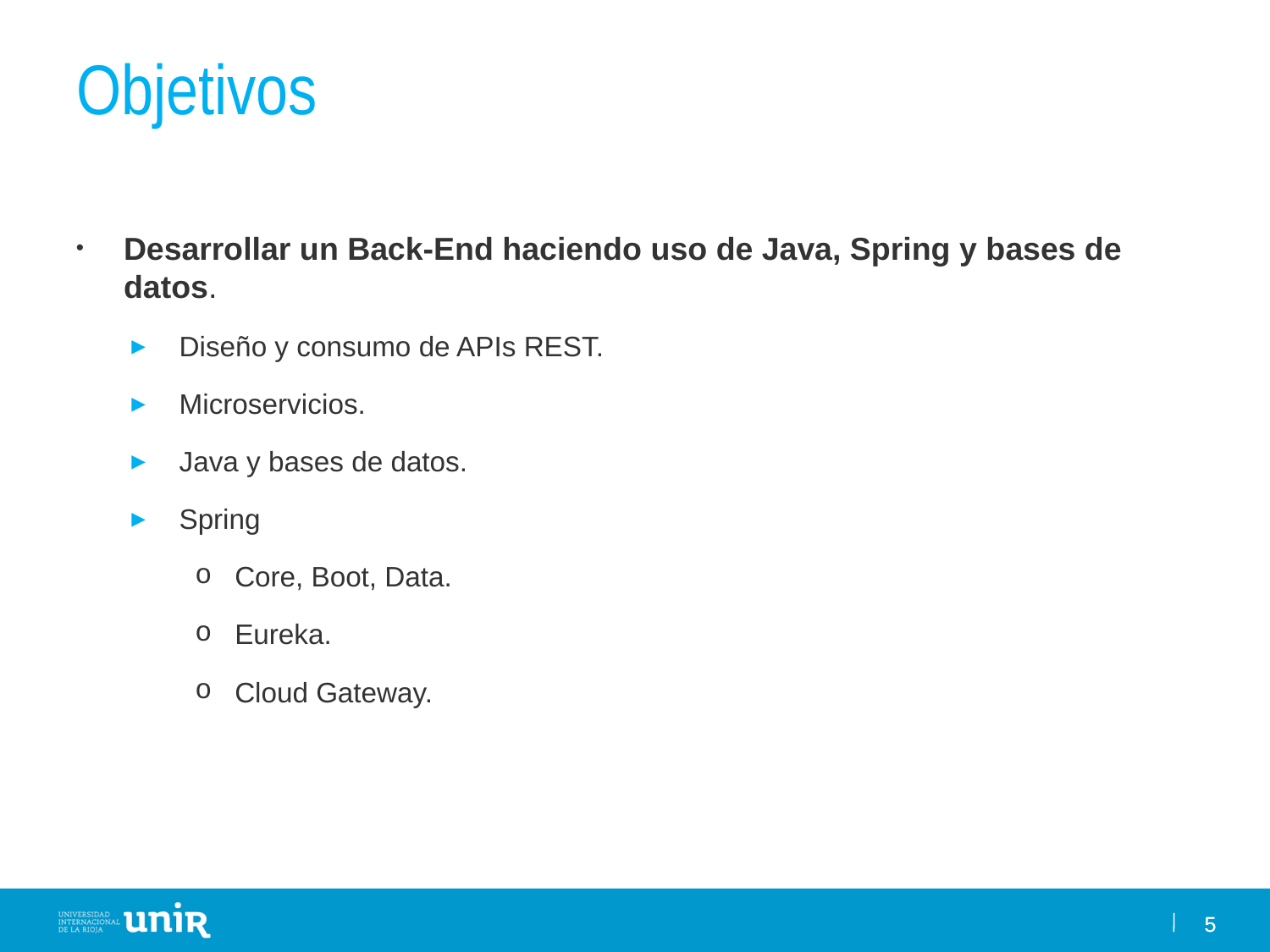

# Objetivos
Desarrollar un Back-End haciendo uso de Java, Spring y bases de datos.
Diseño y consumo de APIs REST.
Microservicios.
Java y bases de datos.
Spring
Core, Boot, Data.
Eureka.
Cloud Gateway.

5
5